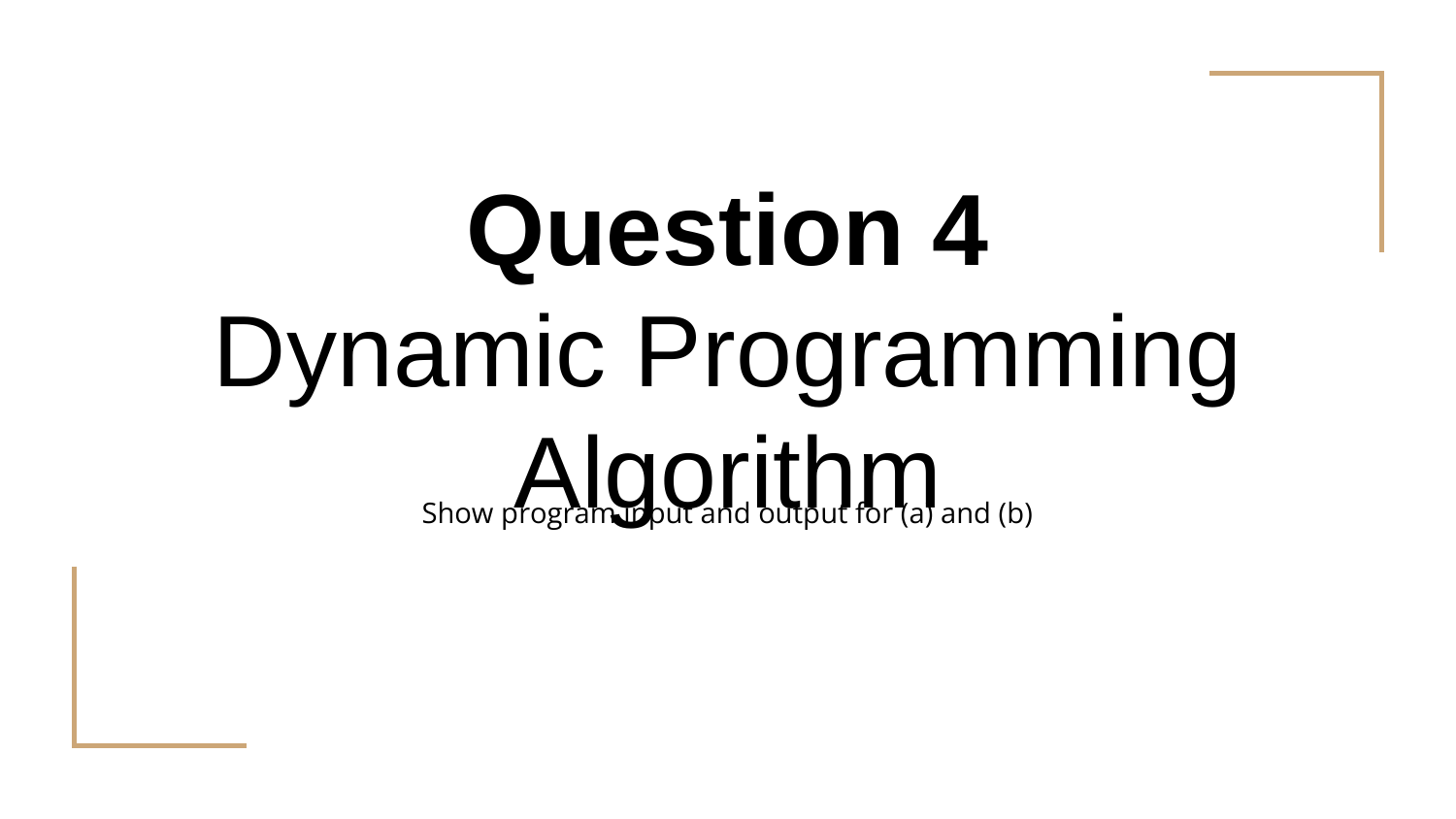

# Question 4
Dynamic Programming Algorithm
Show program input and output for (a) and (b)